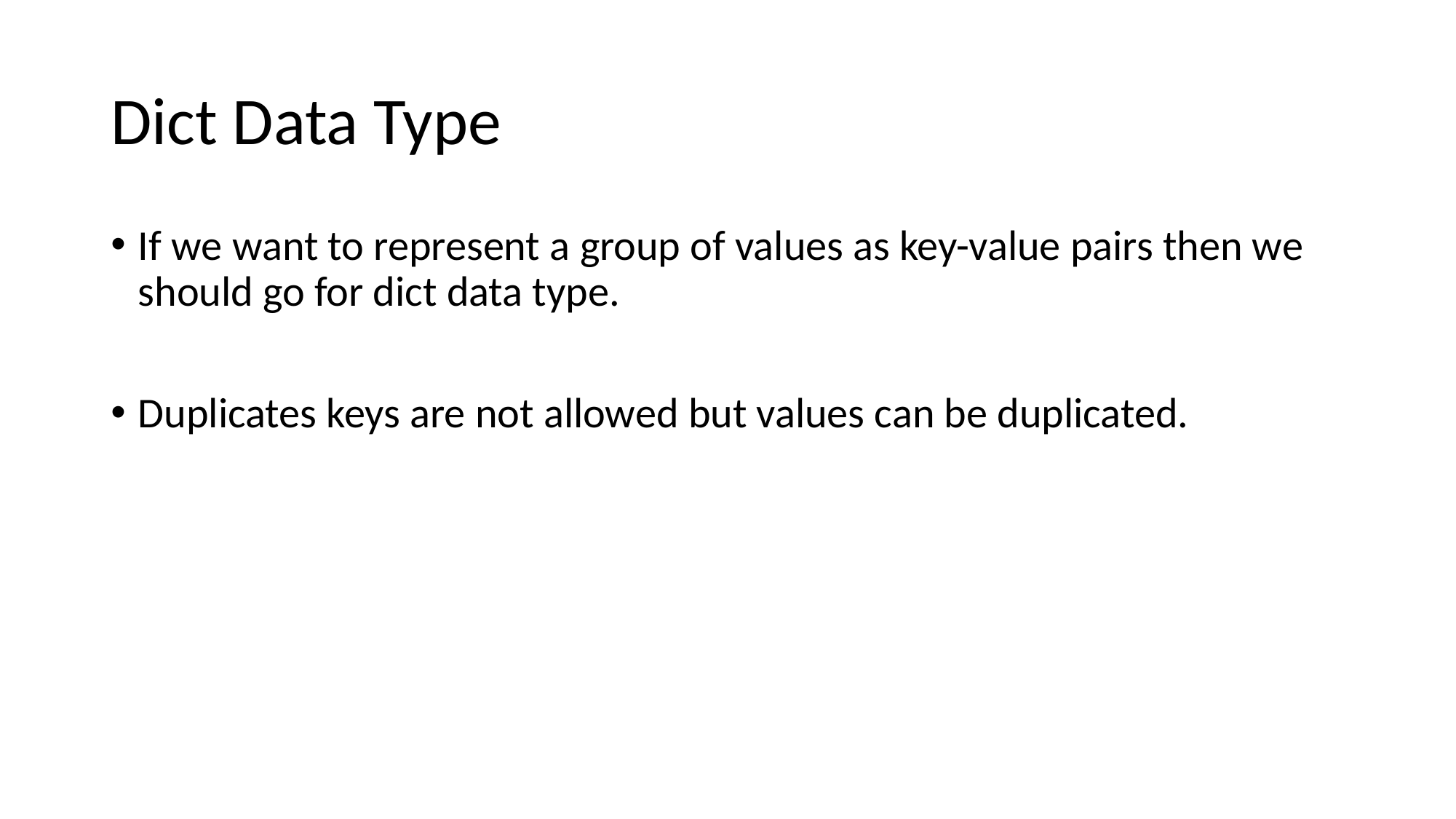

# Dict Data Type
If we want to represent a group of values as key-value pairs then we should go for dict data type.

Duplicates keys are not allowed but values can be duplicated.